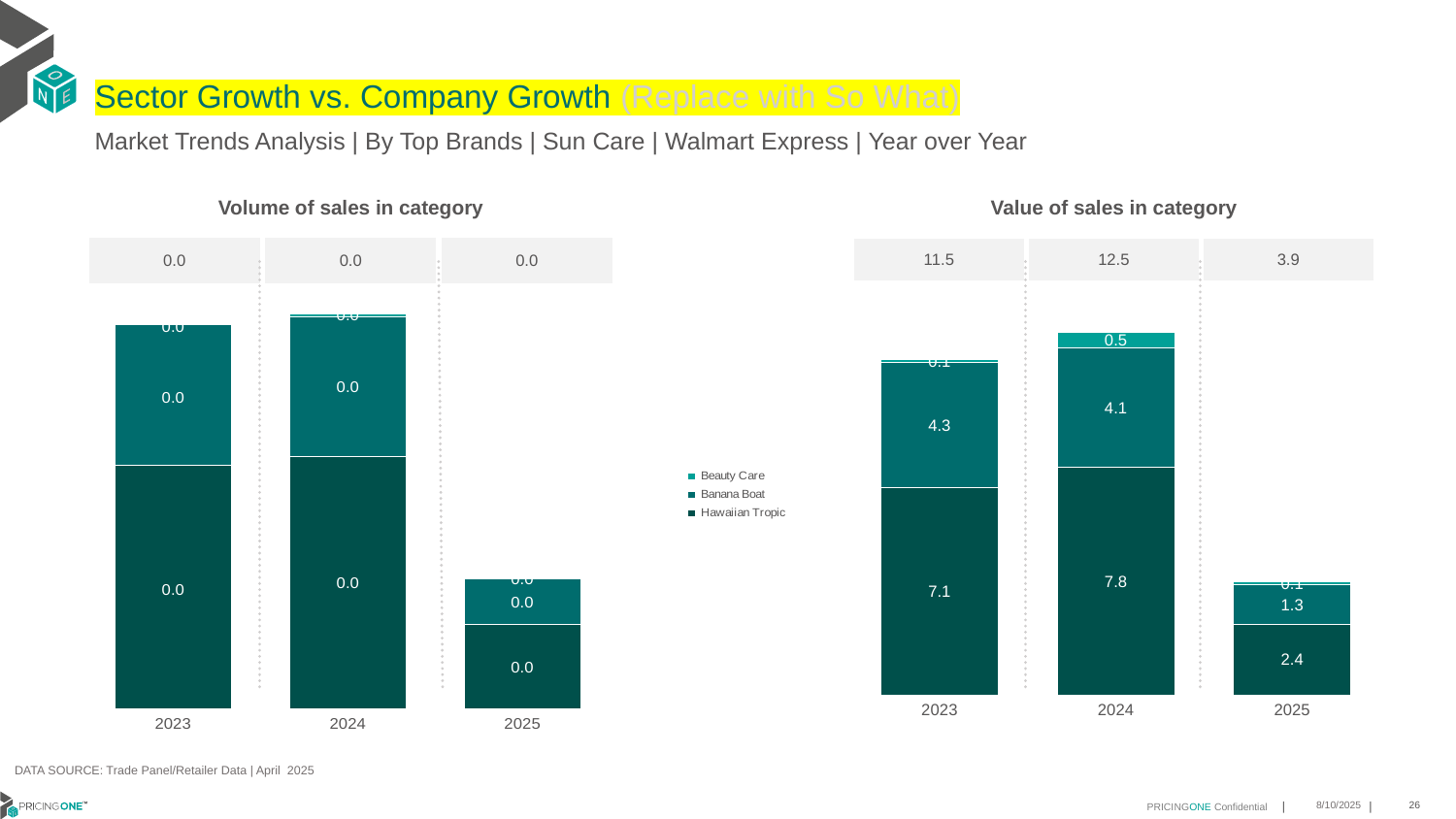

# Sector Growth vs. Company Growth (Replace with So What)
Market Trends Analysis | By Top Brands | Sun Care | Walmart Express | Year over Year
| Value of sales in category |  |  |
| --- | --- | --- |
| 11.5 | 12.5 | 3.9 |
| Volume of sales in category |  |  |
| --- | --- | --- |
| 0.0 | 0.0 | 0.0 |

### Chart

| Category | Hawaiian Tropic | Banana Boat | Beauty Care |
|---|---|---|---|
| 2023 | 7.129802 | 4.314981 | 0.099976 |
| 2024 | 7.83545 | 4.132358 | 0.513106 |
| 2025 | 2.439399 | 1.342319 | 0.129516 |

### Chart

| Category | Hawaiian Tropic | Banana Boat | Beauty Care |
|---|---|---|---|
| 2023 | 0.006959 | 0.004012 | 1.5e-05 |
| 2024 | 0.007191 | 0.003999 | 8.7e-05 |
| 2025 | 0.002407 | 0.001297 | 1.5e-05 |
DATA SOURCE: Trade Panel/Retailer Data | April  2025

8/10/2025
26